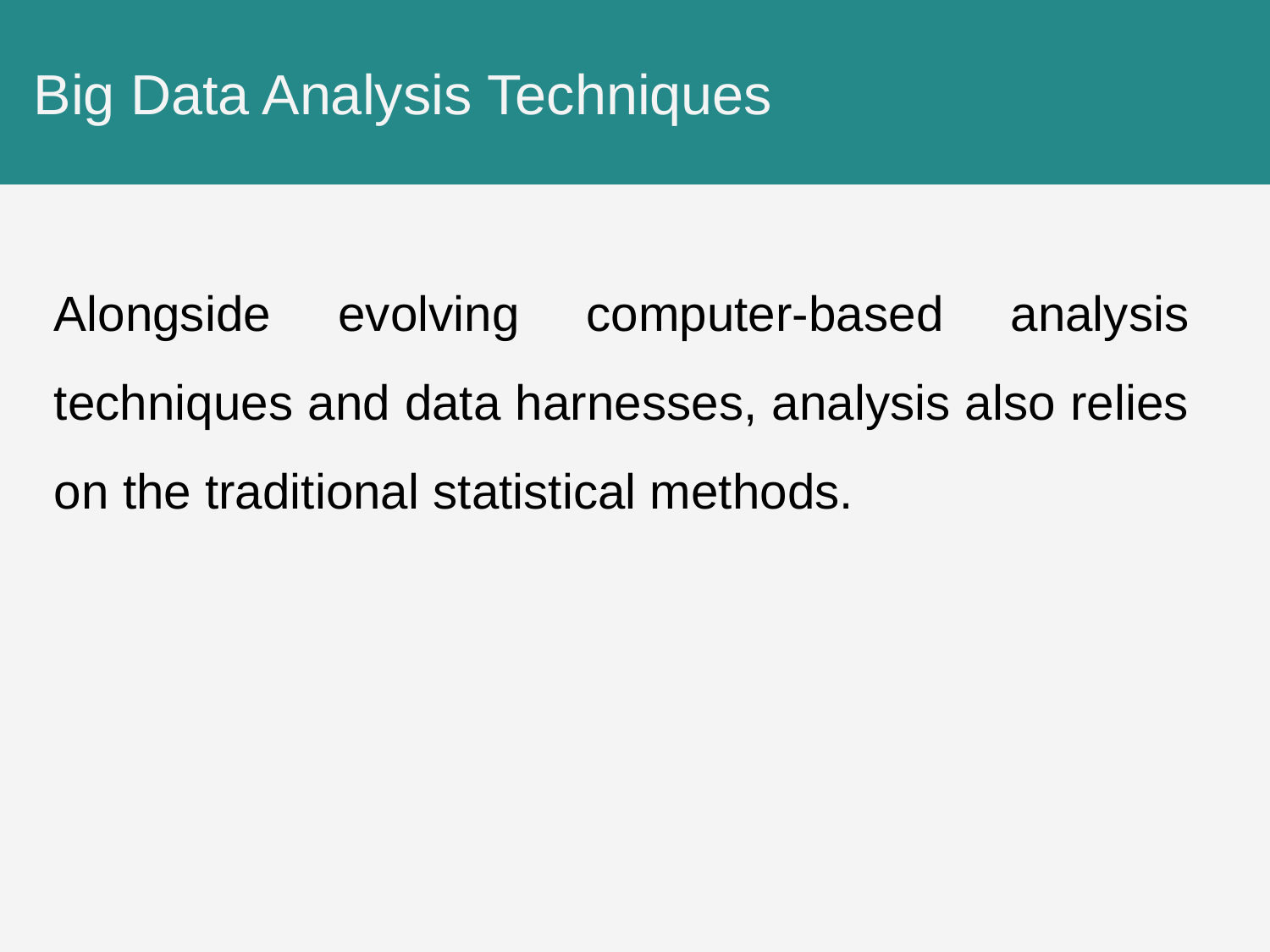

# Big Data Analysis Techniques
Alongside evolving computer-based analysis techniques and data harnesses, analysis also relies on the traditional statistical methods.